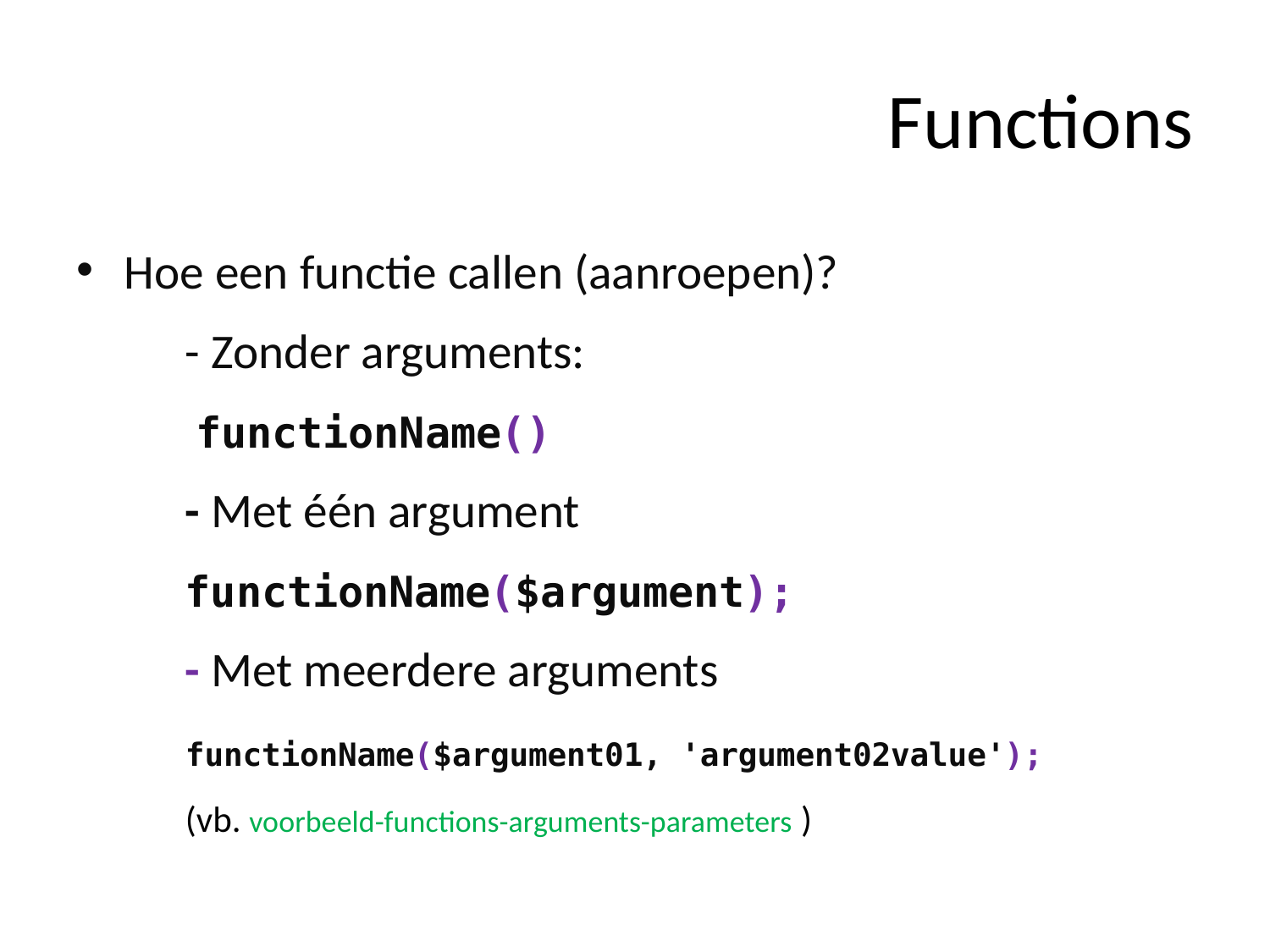

# Functions
Hoe een functie callen (aanroepen)?
	- Zonder arguments:
		 functionName()
	- Met één argument
		functionName($argument);
	- Met meerdere arguments
		functionName($argument01, 'argument02value');
		(vb. voorbeeld-functions-arguments-parameters )